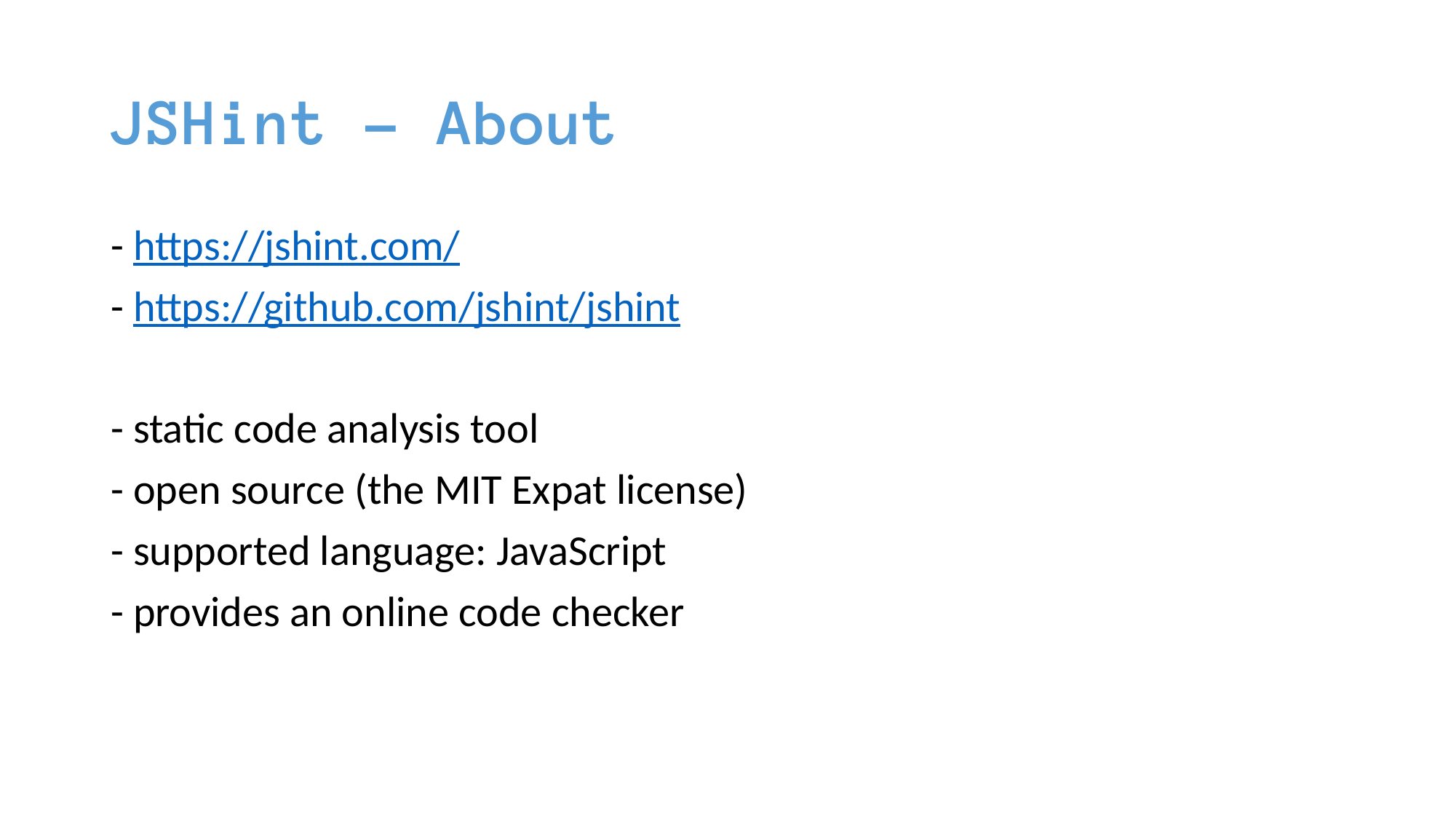

JSHint – About
- https://jshint.com/
- https://github.com/jshint/jshint

- static code analysis tool
- open source (the MIT Expat license)
- supported language: JavaScript
- provides an online code checker